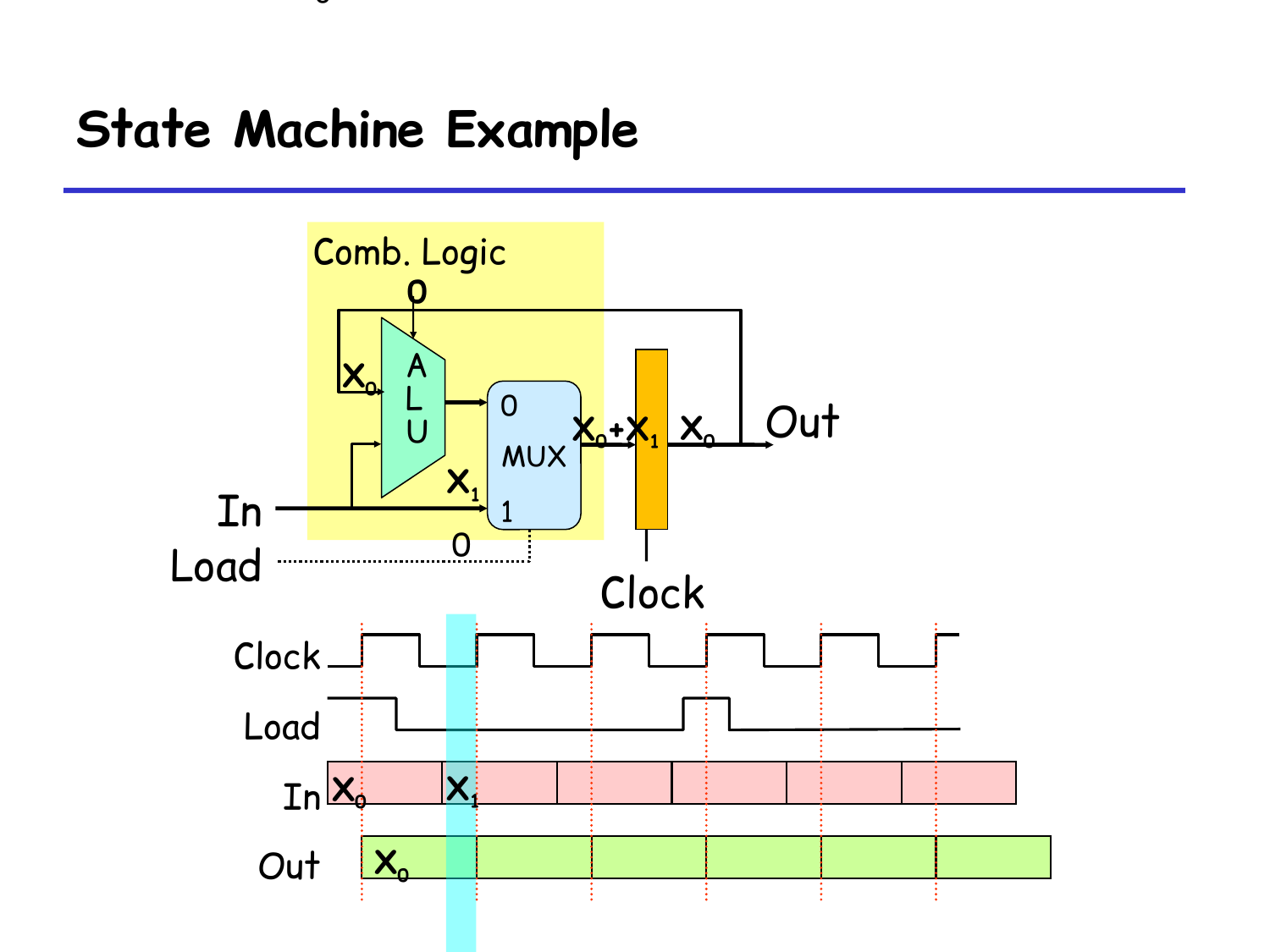

0
# State Machine Example
Comb. Logic
0

A
L
U

MUX
0
Out

In
1

Load
Clock
X0+X1
X1
0
X0
X0

Clock

Load

In

Out
X1
X0
X0